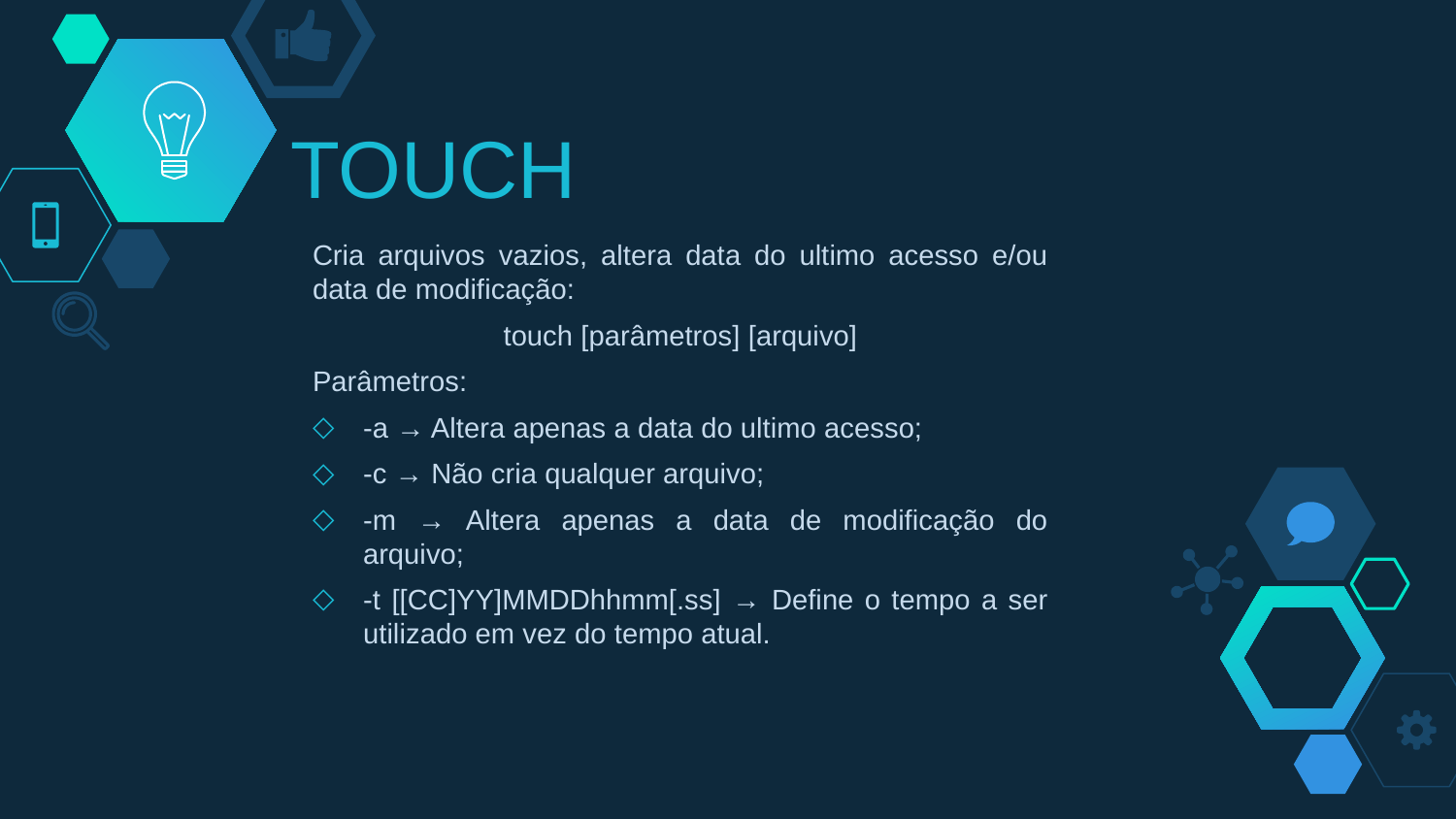

# TOUCH
Cria arquivos vazios, altera data do ultimo acesso e/ou data de modificação:
touch [parâmetros] [arquivo]
Parâmetros:
-a → Altera apenas a data do ultimo acesso;
-c → Não cria qualquer arquivo;
-m → Altera apenas a data de modificação do arquivo;
-t [[CC]YY]MMDDhhmm[.ss] → Define o tempo a ser utilizado em vez do tempo atual.